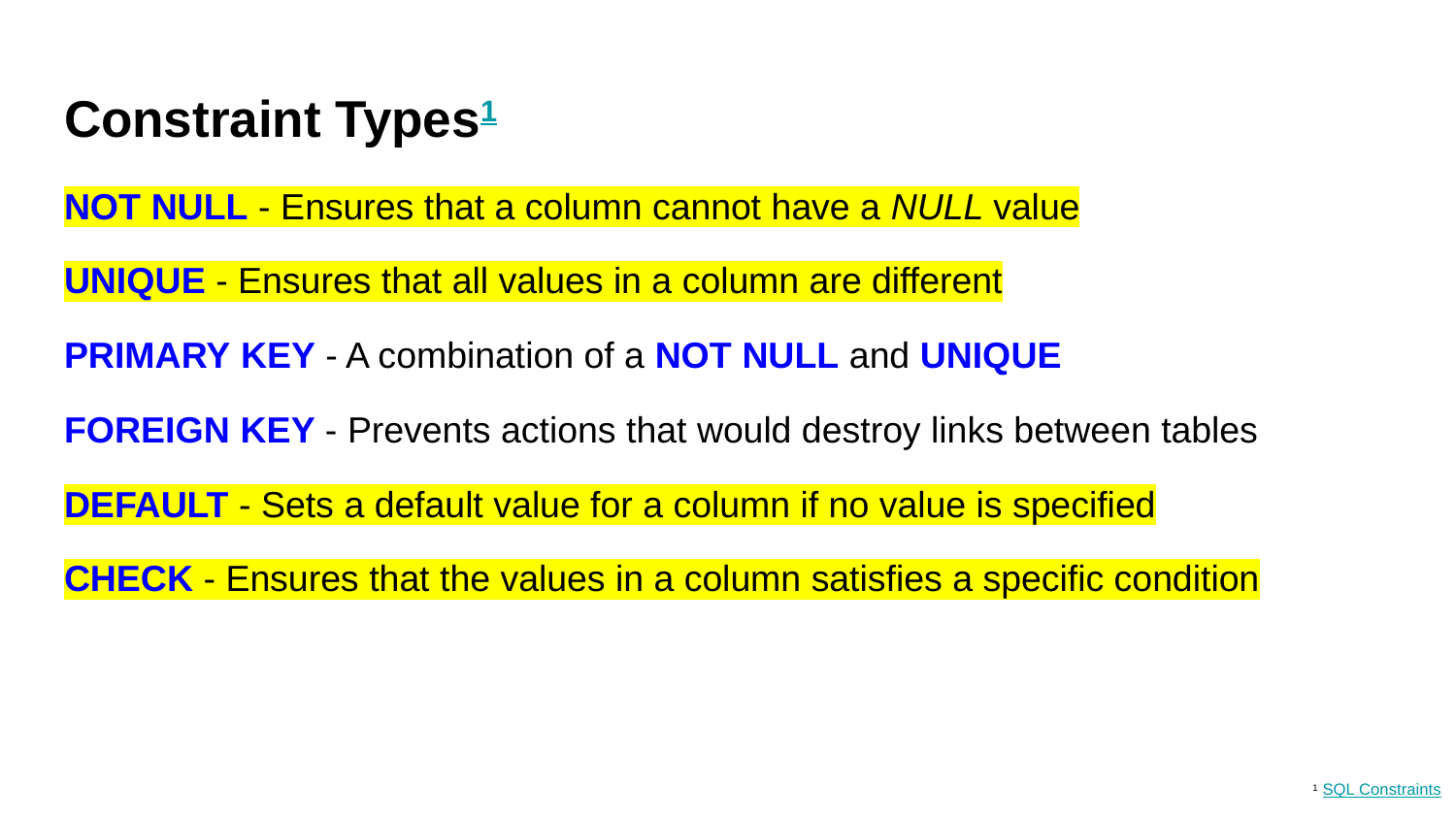

# Constraint Types1
NOT NULL - Ensures that a column cannot have a NULL value
UNIQUE - Ensures that all values in a column are different
PRIMARY KEY - A combination of a NOT NULL and UNIQUE
FOREIGN KEY - Prevents actions that would destroy links between tables
DEFAULT - Sets a default value for a column if no value is specified
CHECK - Ensures that the values in a column satisfies a specific condition
1 SQL Constraints